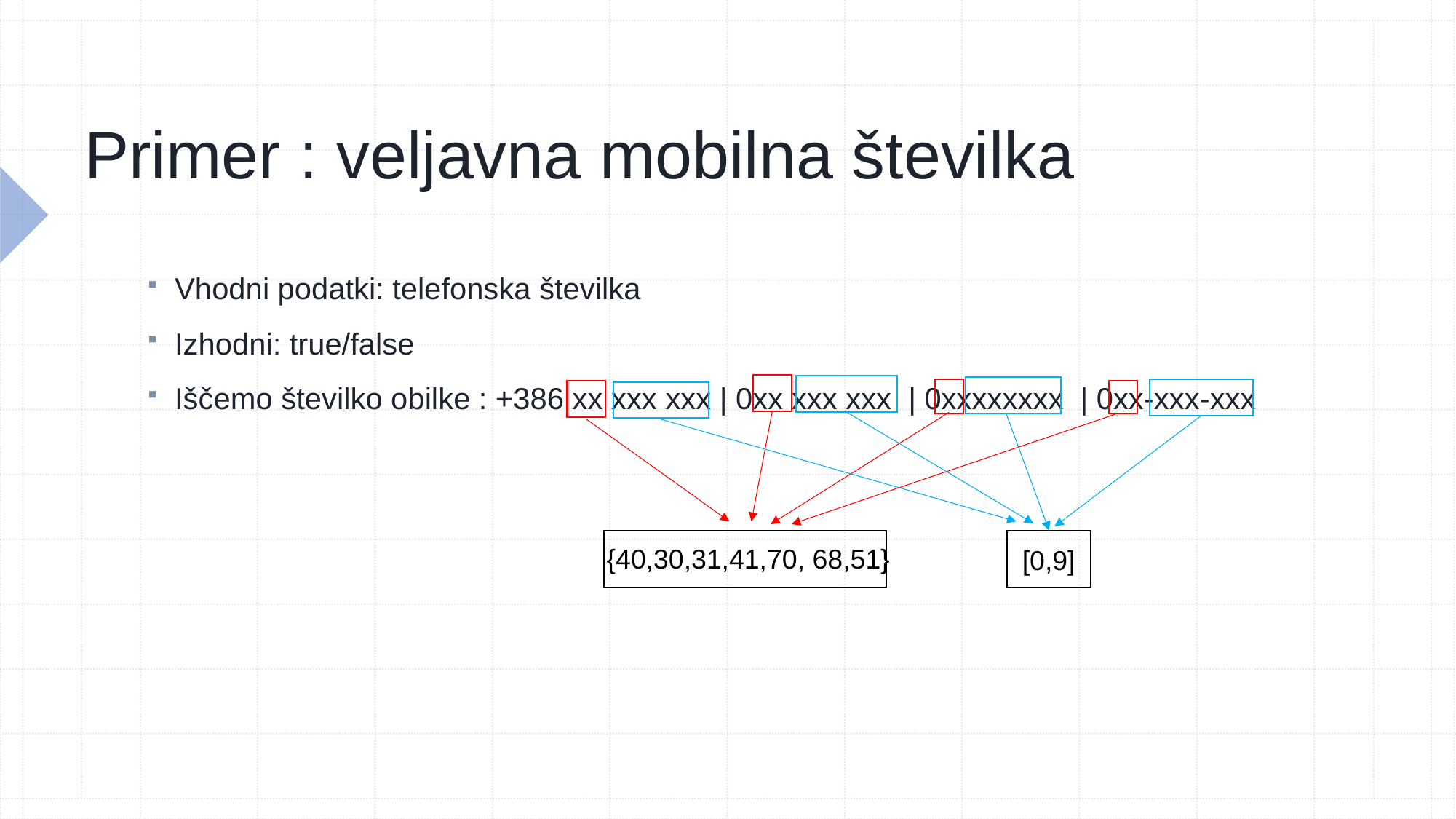

# Primer : veljavna mobilna številka
Vhodni podatki: telefonska številka
Izhodni: true/false
Iščemo številko obilke : +386 xx xxx xxx | 0xx xxx xxx  | 0xxxxxxxx  | 0xx-xxx-xxx

{40,30,31,41,70, 68,51}
[0,9]